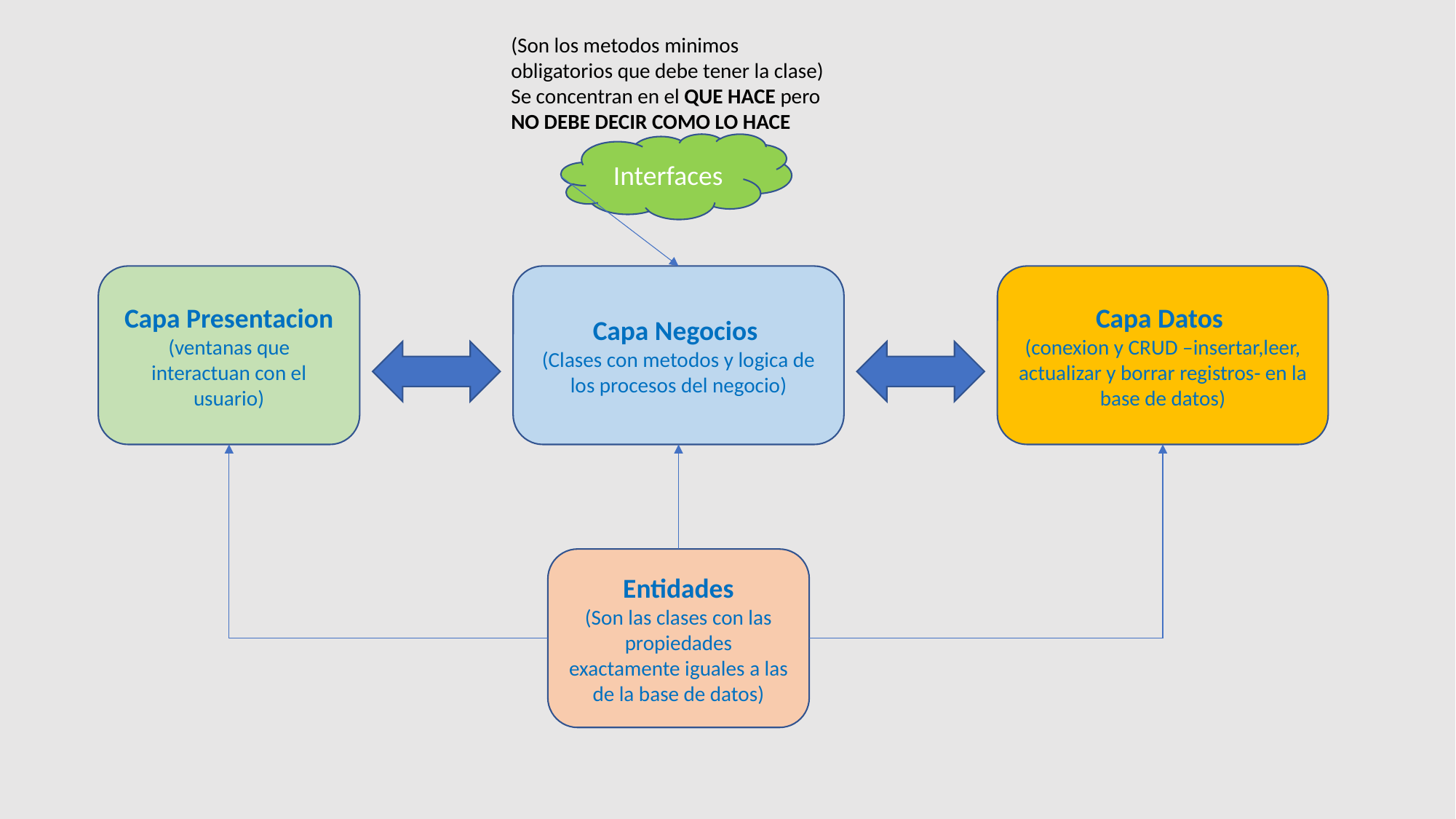

(Son los metodos minimos obligatorios que debe tener la clase)
Se concentran en el QUE HACE pero NO DEBE DECIR COMO LO HACE
Interfaces
Capa Datos
(conexion y CRUD –insertar,leer, actualizar y borrar registros- en la base de datos)
Capa Presentacion
(ventanas que interactuan con el usuario)
Capa Negocios
(Clases con metodos y logica de los procesos del negocio)

Entidades
(Son las clases con las propiedades exactamente iguales a las de la base de datos)